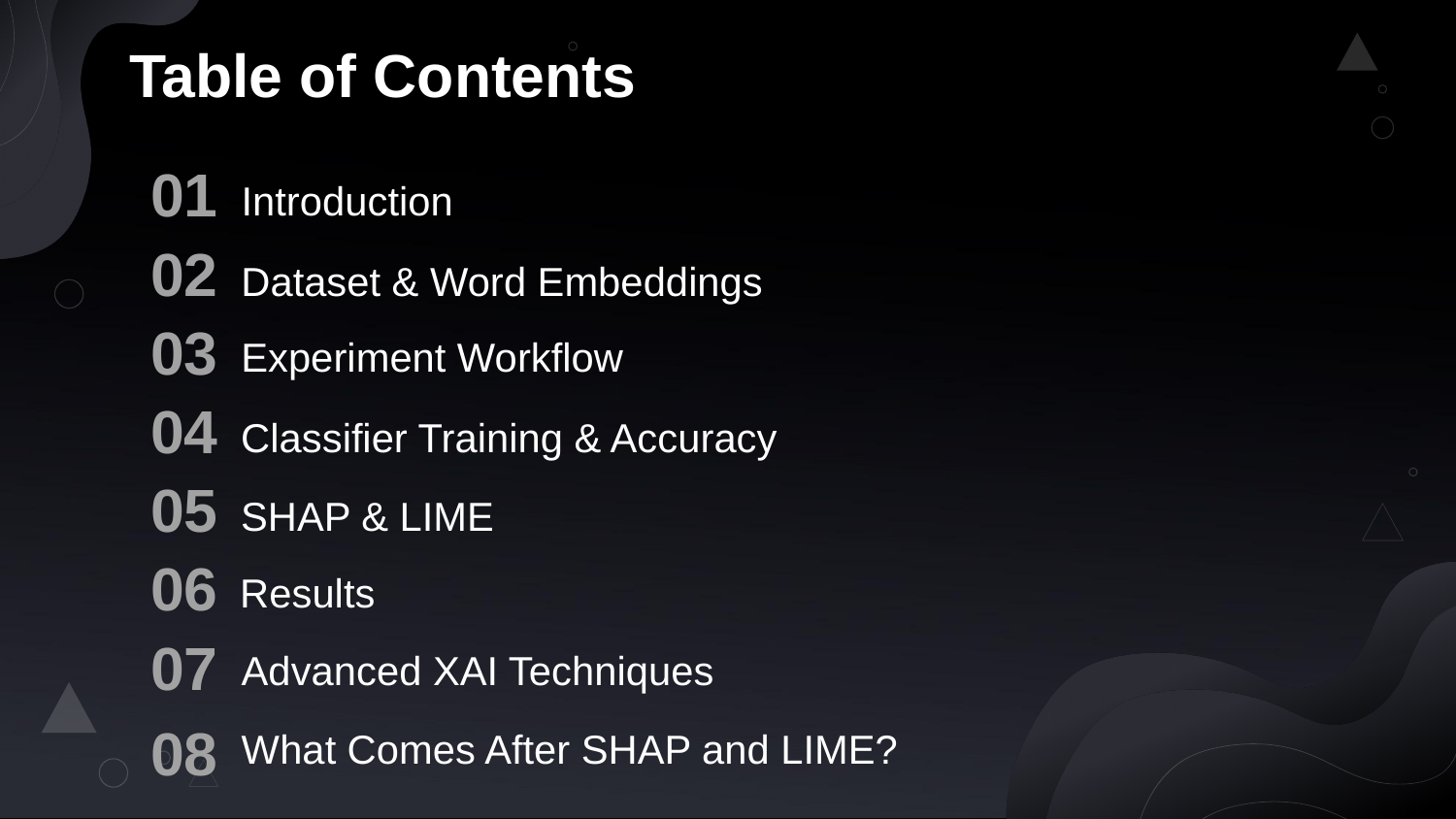

# Table of Contents
01
Introduction
02
Dataset & Word Embeddings
03
Experiment Workflow
04
Classifier Training & Accuracy
05
SHAP & LIME
06
Results
07
Advanced XAI Techniques
What Comes After SHAP and LIME?
08